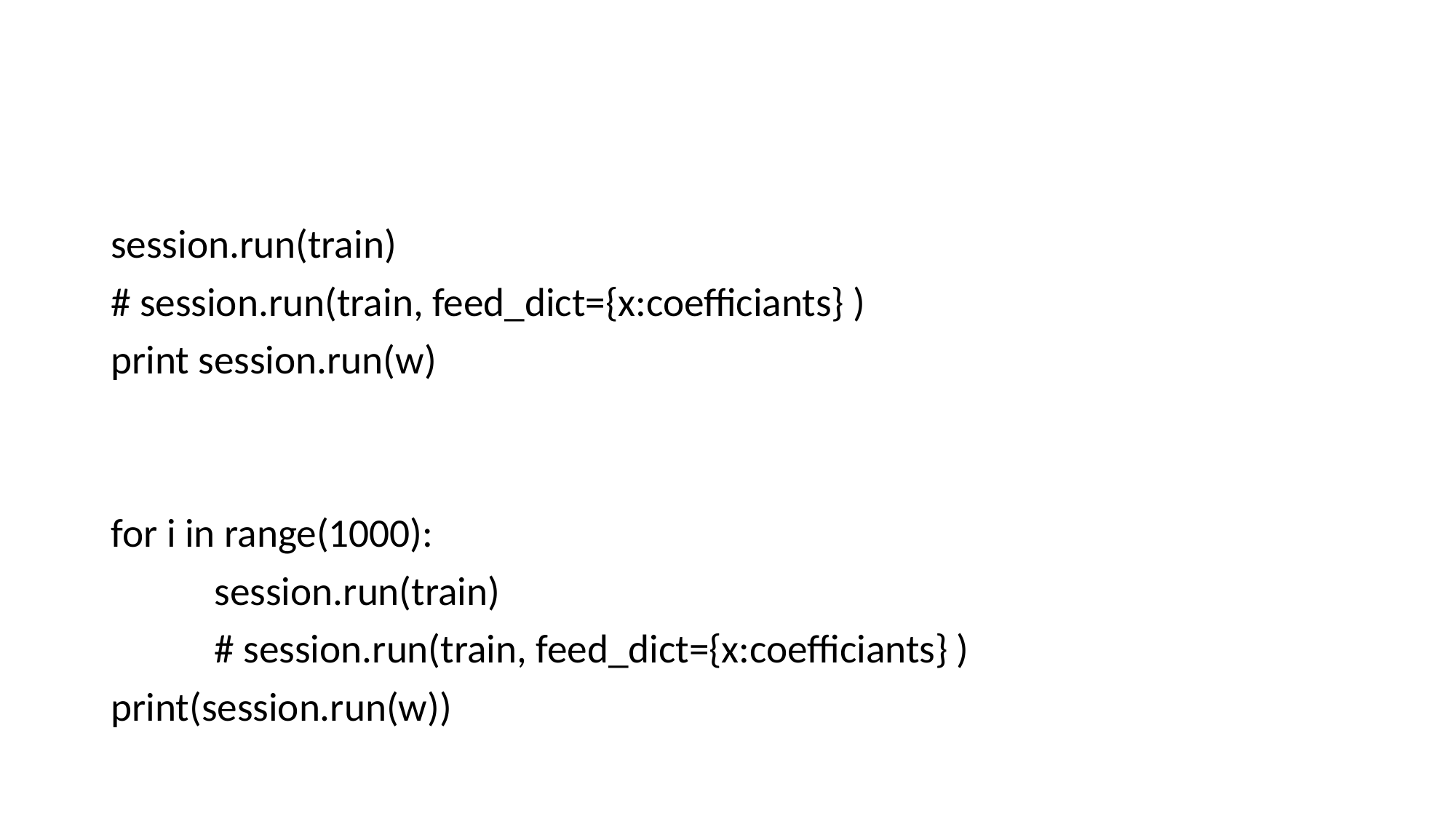

#
session.run(train)
# session.run(train, feed_dict={x:coefficiants} )
print session.run(w)

for i in range(1000):
	session.run(train)
	# session.run(train, feed_dict={x:coefficiants} )
print(session.run(w))